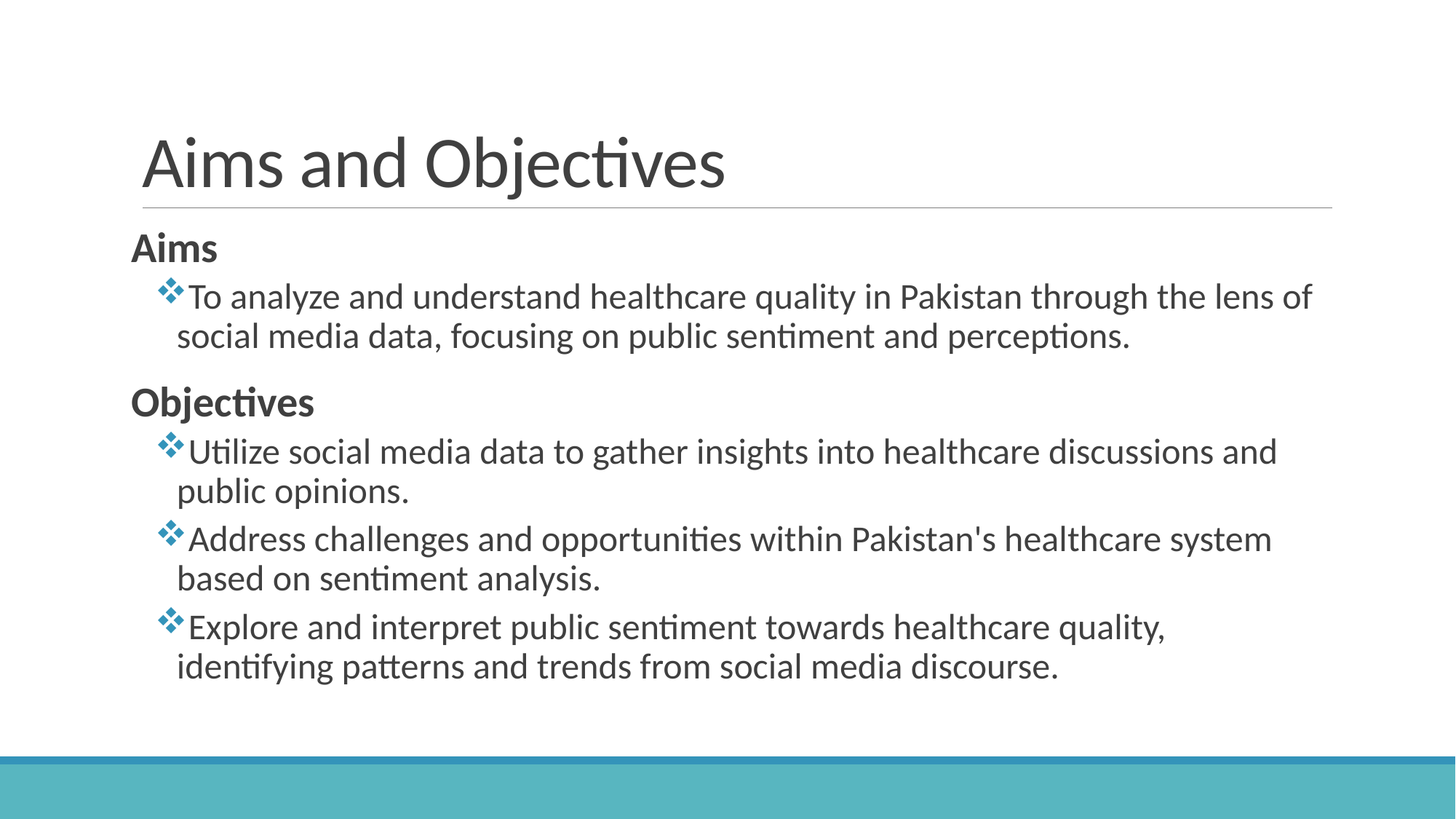

# Aims and Objectives
Aims
To analyze and understand healthcare quality in Pakistan through the lens of social media data, focusing on public sentiment and perceptions.
Objectives
Utilize social media data to gather insights into healthcare discussions and public opinions.
Address challenges and opportunities within Pakistan's healthcare system based on sentiment analysis.
Explore and interpret public sentiment towards healthcare quality, identifying patterns and trends from social media discourse.